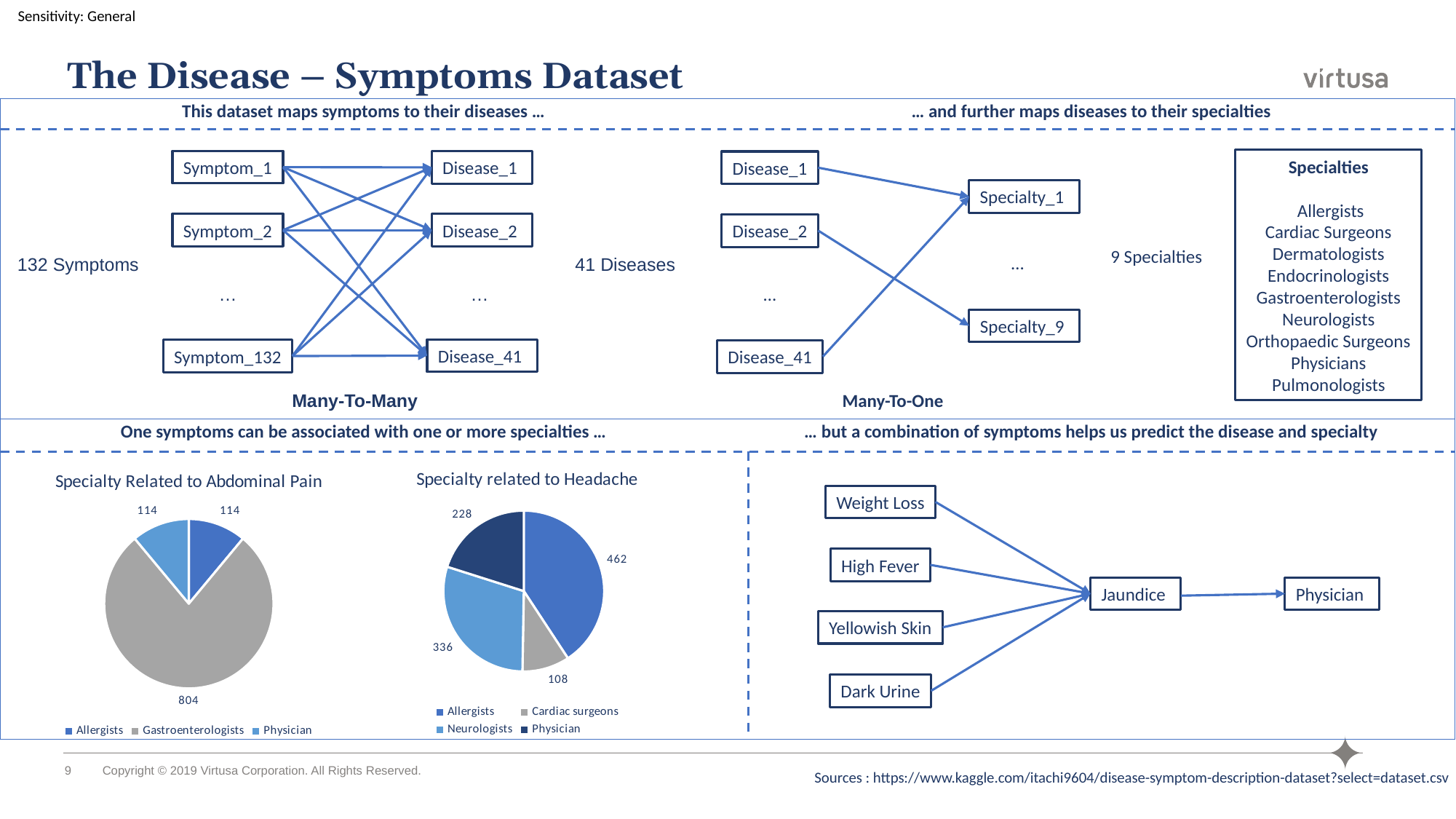

# The Disease – Symptoms Dataset
| This dataset maps symptoms to their diseases … | … and further maps diseases to their specialties |
| --- | --- |
| One symptoms can be associated with one or more specialties … | … but a combination of symptoms helps us predict the disease and specialty |
Specialties

 Allergists
Cardiac Surgeons
Dermatologists
Endocrinologists
Gastroenterologists
Neurologists
Orthopaedic Surgeons
Physicians
Pulmonologists
Symptom_1
Disease_1
Disease_1
Specialty_1
Disease_2
Symptom_2
Disease_2
9 Specialties
…
132 Symptoms
41 Diseases
…
…
…
Specialty_9
Disease_41
Symptom_132
Disease_41
Many-To-Many
Many-To-One

### Chart: Specialty related to Headache

| Category |  |
|---|---|
| Allergists | 462.0 |
| Cardiac surgeons | 108.0 |
| Neurologists | 336.0 |
| Physician | 228.0 |

### Chart: Specialty Related to Abdominal Pain

| Category |  |
|---|---|
| Allergists | 114.0 |
| Gastroenterologists | 804.0 |
| Physician | 114.0 |
Weight Loss
High Fever
Jaundice
Physician
Yellowish Skin
Dark Urine
Sources : https://www.kaggle.com/itachi9604/disease-symptom-description-dataset?select=dataset.csv